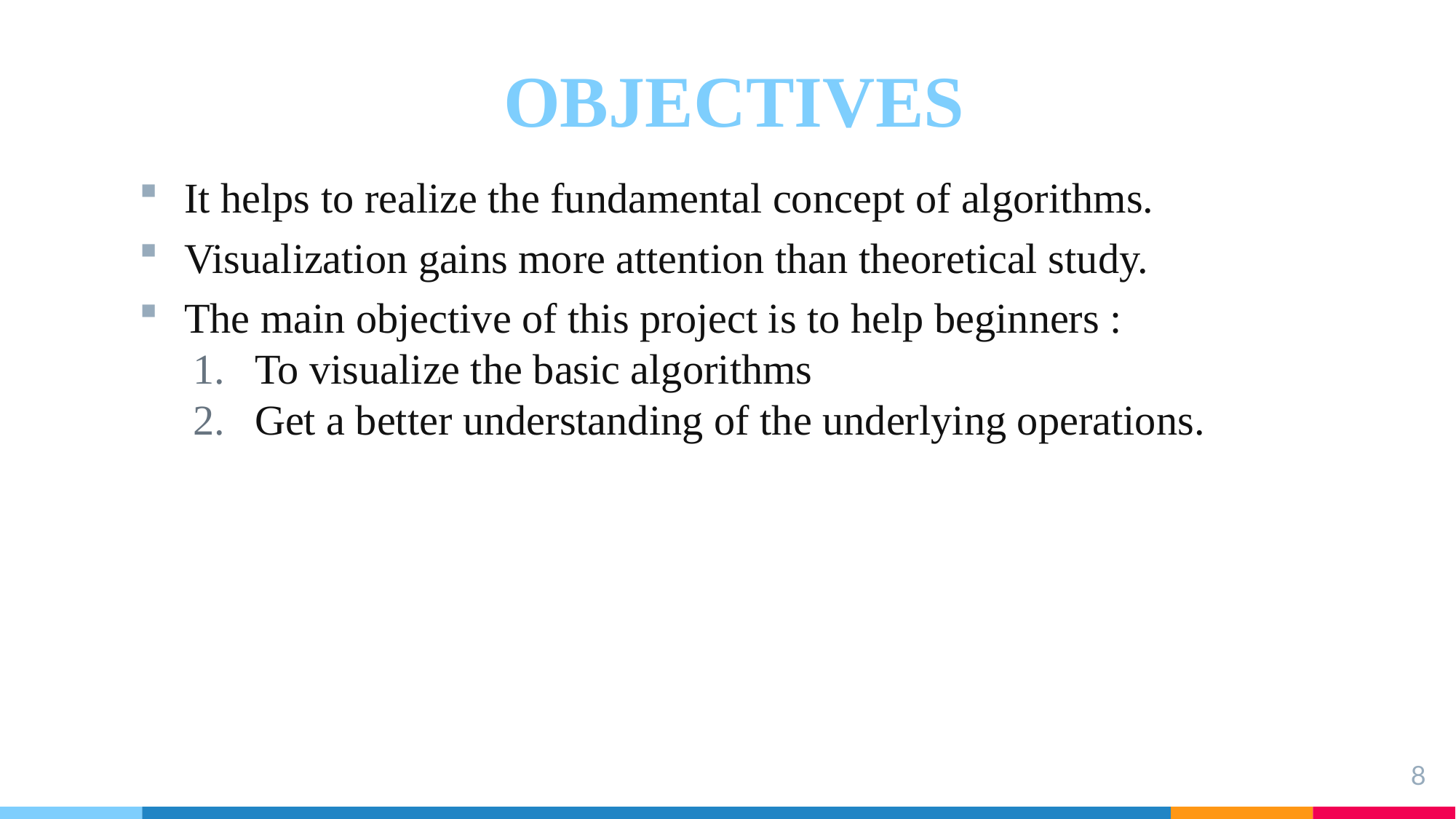

OBJECTIVES
It helps to realize the fundamental concept of algorithms.
Visualization gains more attention than theoretical study.
The main objective of this project is to help beginners :
To visualize the basic algorithms
Get a better understanding of the underlying operations.

8